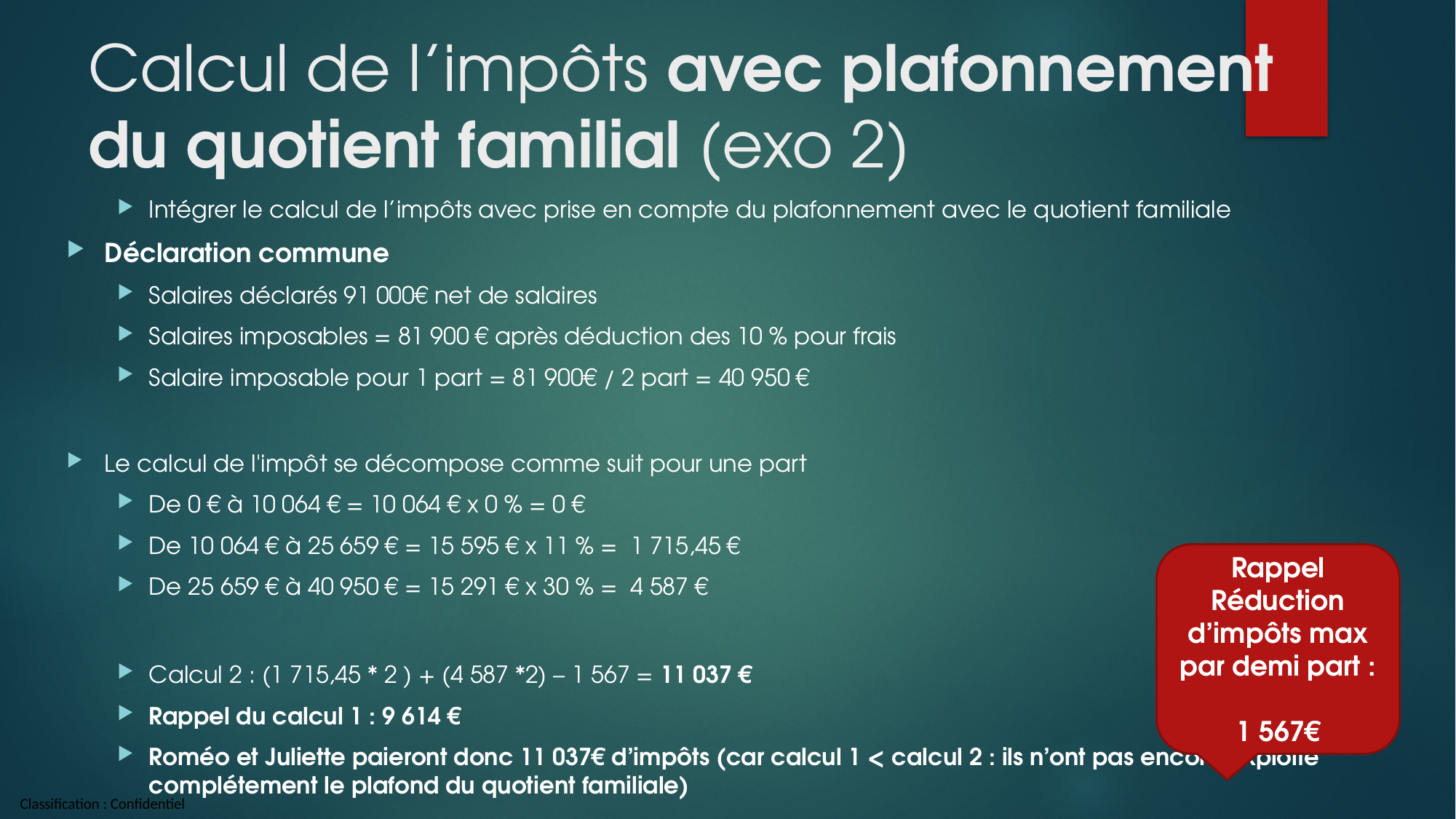

# Calcul de l’impôts avec plafonnement  du quotient familial (exo 2)
Intégrer le calcul de l’impôts avec prise en compte du plafonnement avec le quotient familiale
Déclaration commune
Salaires déclarés 91 000€ net de salaires
Salaires imposables = 81 900 € après déduction des 10 % pour frais
Salaire imposable pour 1 part = 81 900€ / 2 part = 40 950 €

Le calcul de l'impôt se décompose comme suit pour une part
De 0 € à 10 064 € = 10 064 € x 0 % = 0 €
De 10 064 € à 25 659 € = 15 595 € x 11 % =  1 715,45 €
De 25 659 € à 40 950 € = 15 291 € x 30 % =  4 587 €

Calcul 2 : (1 715,45 * 2 ) + (4 587 *2) – 1 567 = 11 037 €
Rappel du calcul 1 : 9 614 €
Roméo et Juliette paieront donc 11 037€ d’impôts (car calcul 1 < calcul 2 : ils n’ont pas encore exploité complétement le plafond du quotient familiale)

Rappel Réduction d’impôts max par demi part :

1 567€